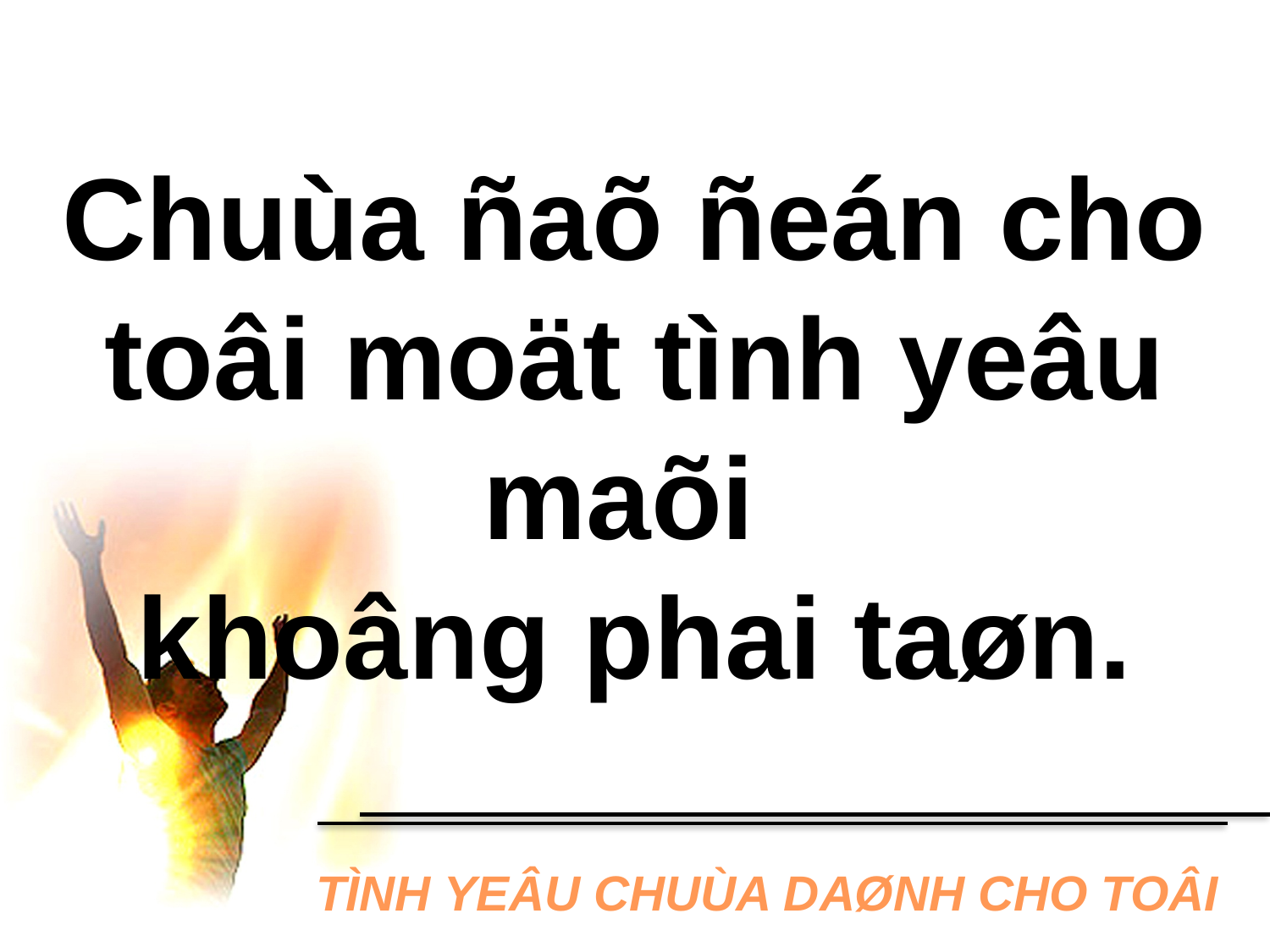

Chuùa ñaõ ñeán cho toâi moät tình yeâu maõi
khoâng phai taøn.
# TÌNH YEÂU CHUÙA DAØNH CHO TOÂI